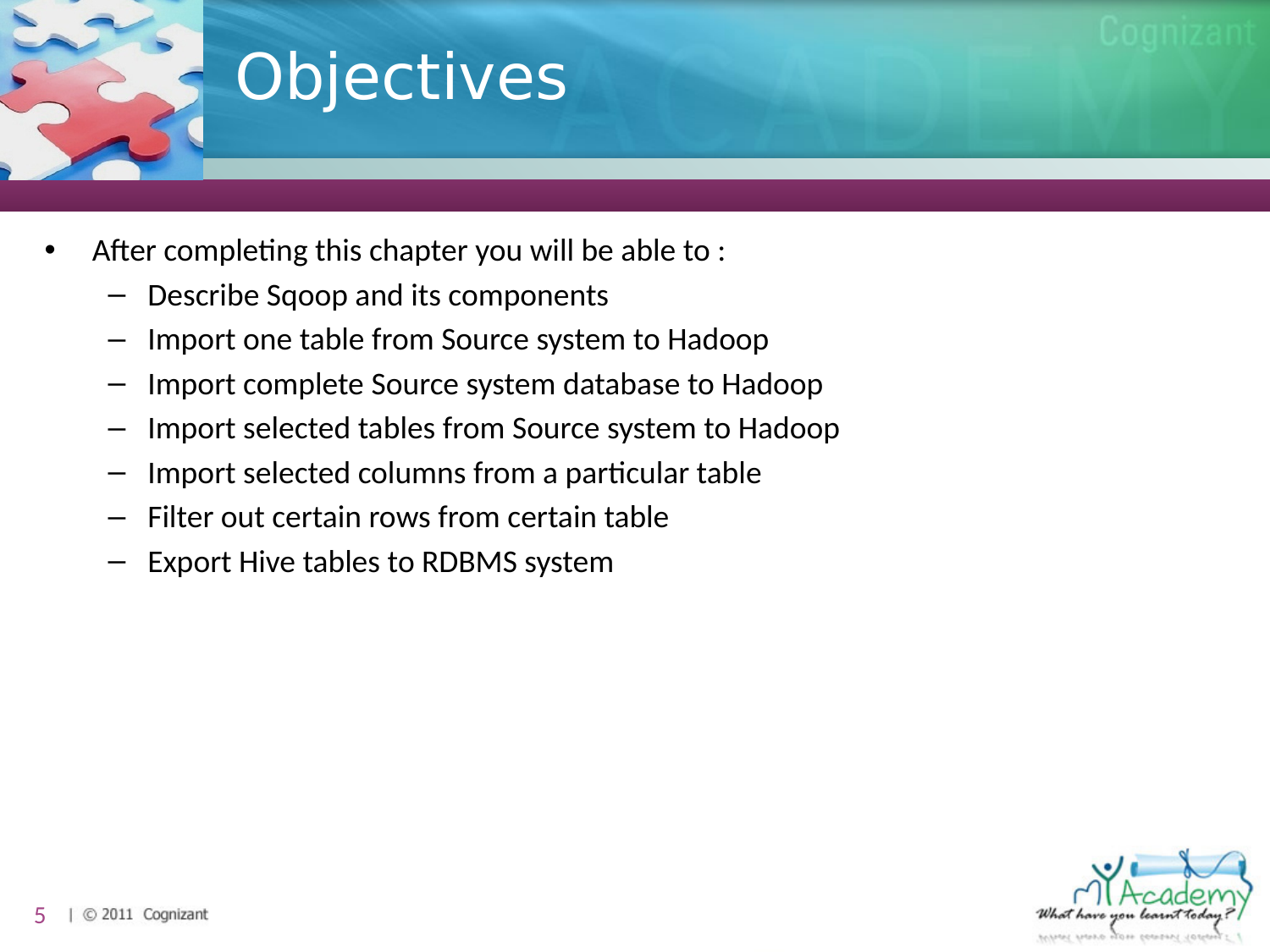

# Objectives
After completing this chapter you will be able to :
Describe Sqoop and its components
Import one table from Source system to Hadoop
Import complete Source system database to Hadoop
Import selected tables from Source system to Hadoop
Import selected columns from a particular table
Filter out certain rows from certain table
Export Hive tables to RDBMS system
5